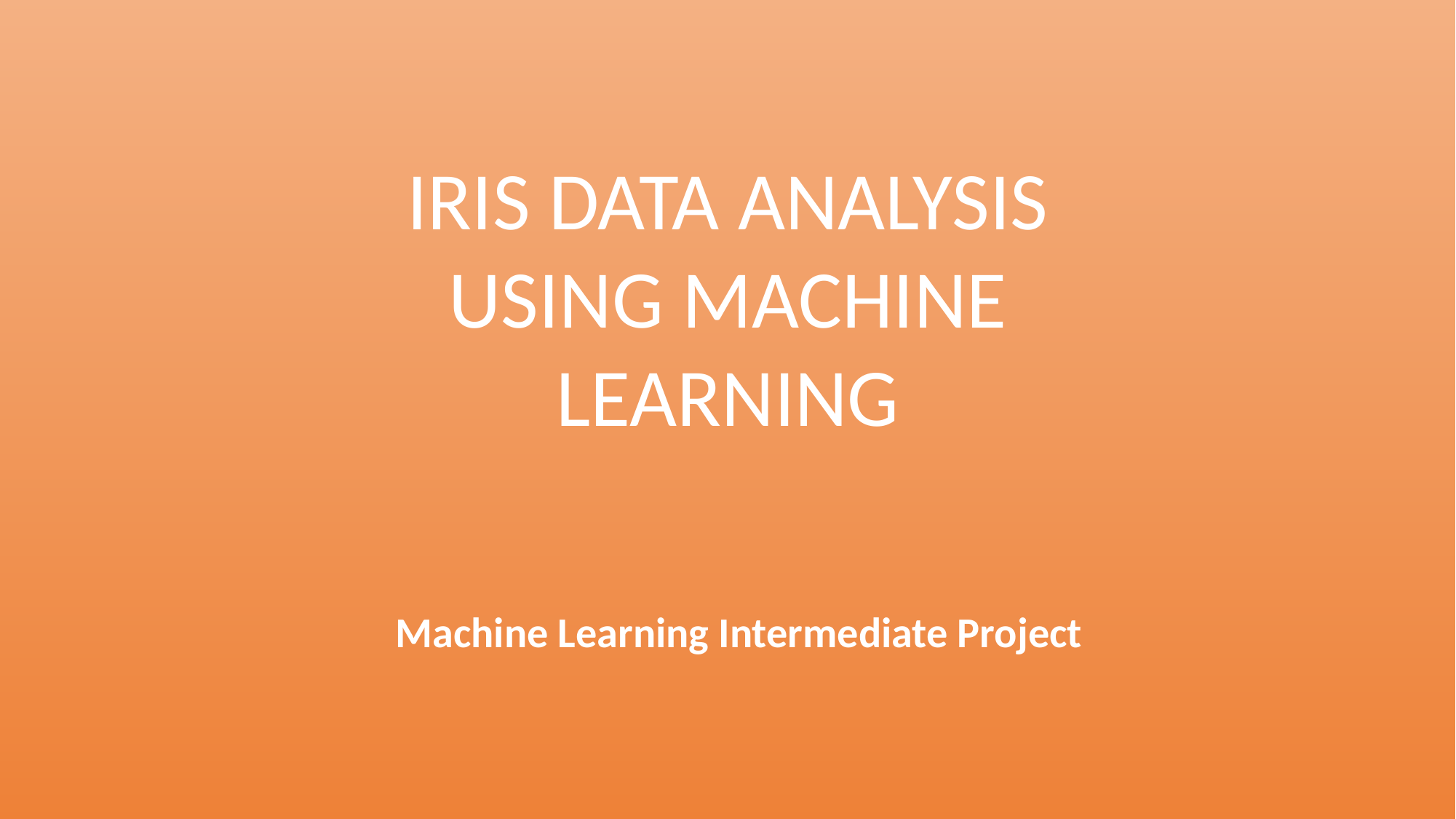

IRIS DATA ANALYSIS USING MACHINE LEARNING
Machine Learning Intermediate Project